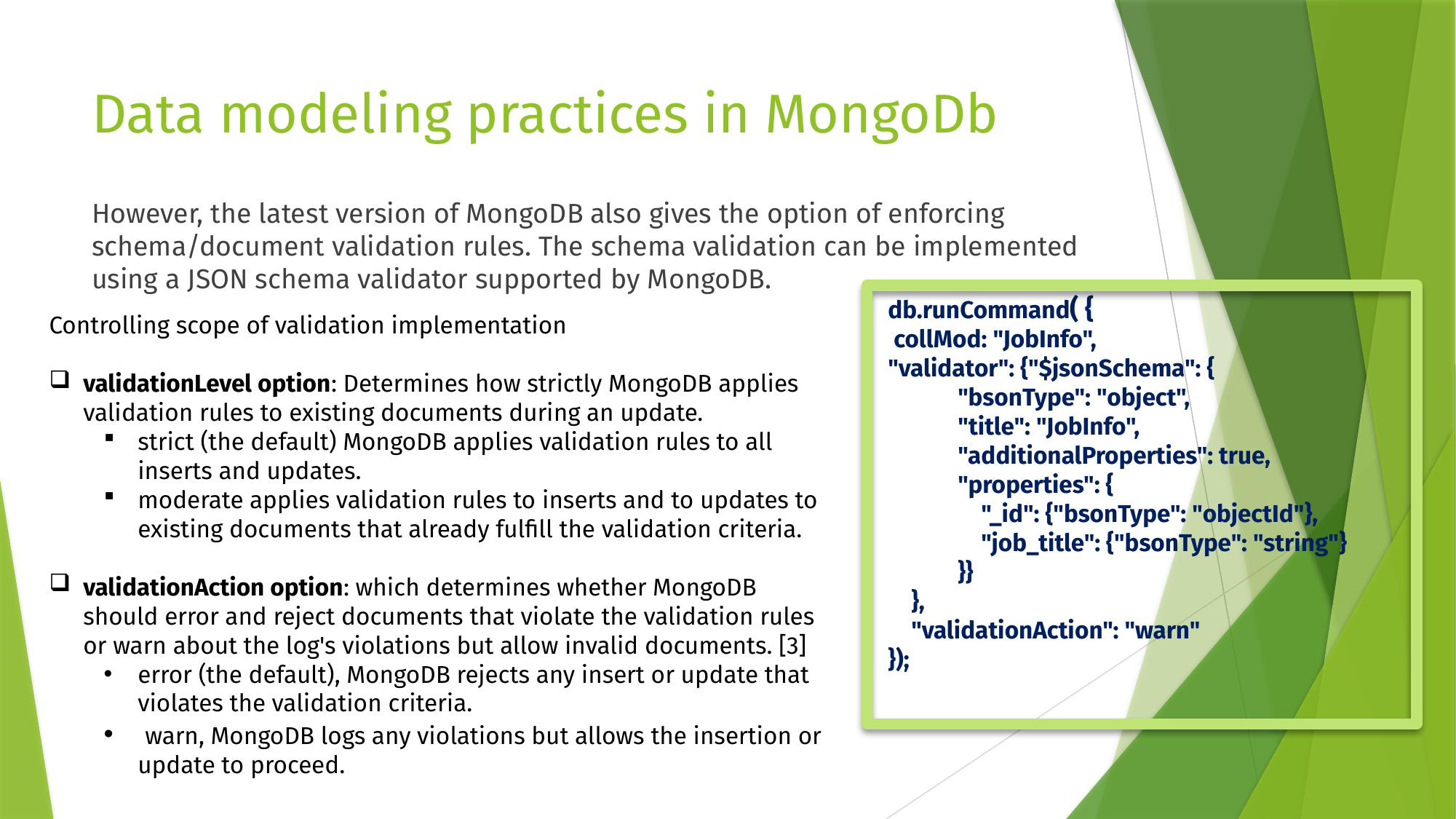

# Data modeling practices in MongoDb
However, the latest version of MongoDB also gives the option of enforcing schema/document validation rules. The schema validation can be implemented using a JSON schema validator supported by MongoDB.

db.runCommand( {
 collMod: "JobInfo",
"validator": {"$jsonSchema": {
            "bsonType": "object",
            "title": "JobInfo",
            "additionalProperties": true,
            "properties": {
                "_id": {"bsonType": "objectId"},
                "job_title": {"bsonType": "string"}
            }}
    },
    "validationAction": "warn"
});
Controlling scope of validation implementation

validationLevel option: Determines how strictly MongoDB applies validation rules to existing documents during an update.
strict (the default) MongoDB applies validation rules to all inserts and updates.
moderate applies validation rules to inserts and to updates to existing documents that already fulfill the validation criteria.

validationAction option: which determines whether MongoDB should error and reject documents that violate the validation rules or warn about the log's violations but allow invalid documents. [3]
error (the default), MongoDB rejects any insert or update that violates the validation criteria.
 warn, MongoDB logs any violations but allows the insertion or update to proceed.